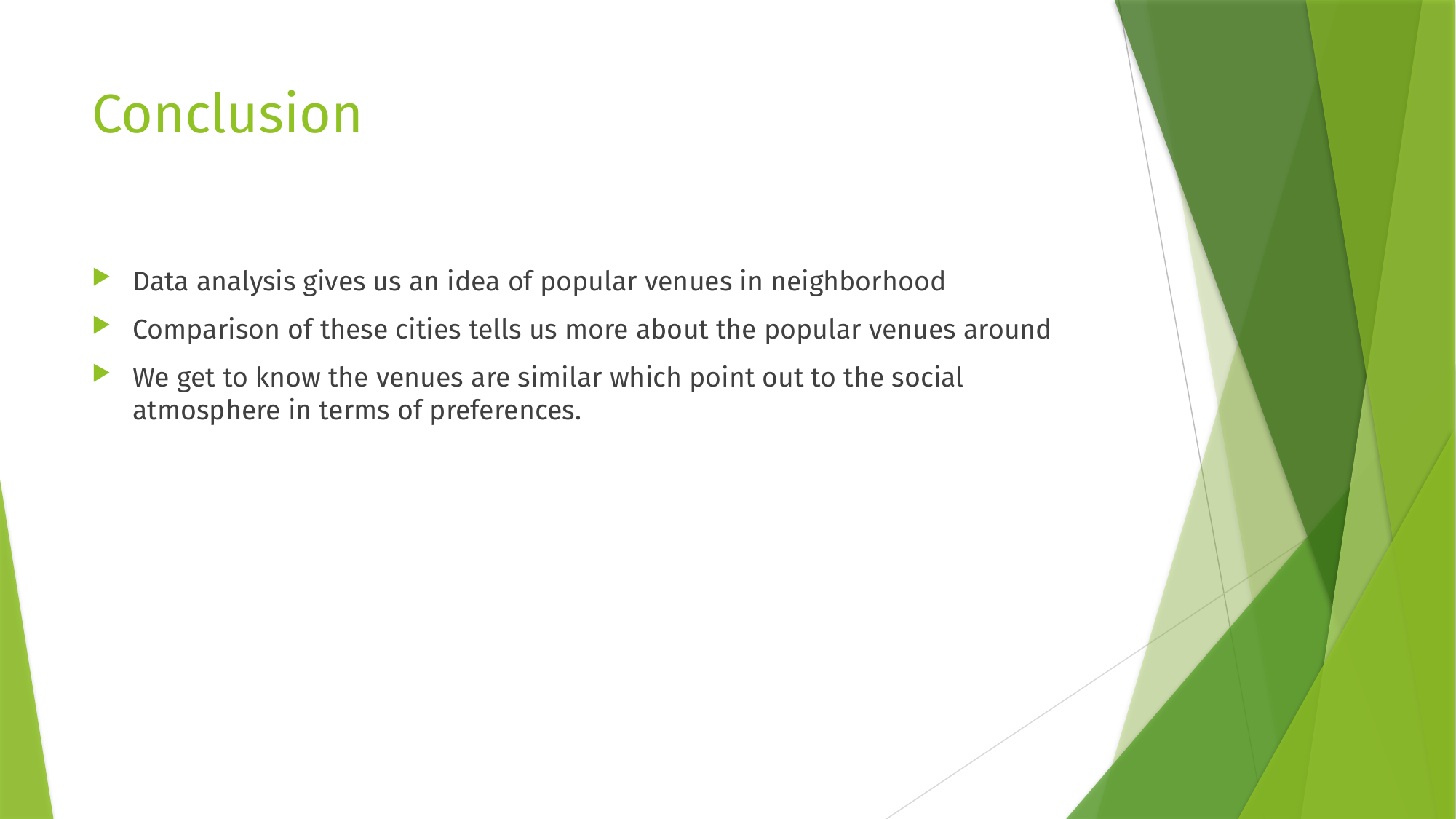

# Conclusion
Data analysis gives us an idea of popular venues in neighborhood
Comparison of these cities tells us more about the popular venues around
We get to know the venues are similar which point out to the social atmosphere in terms of preferences.